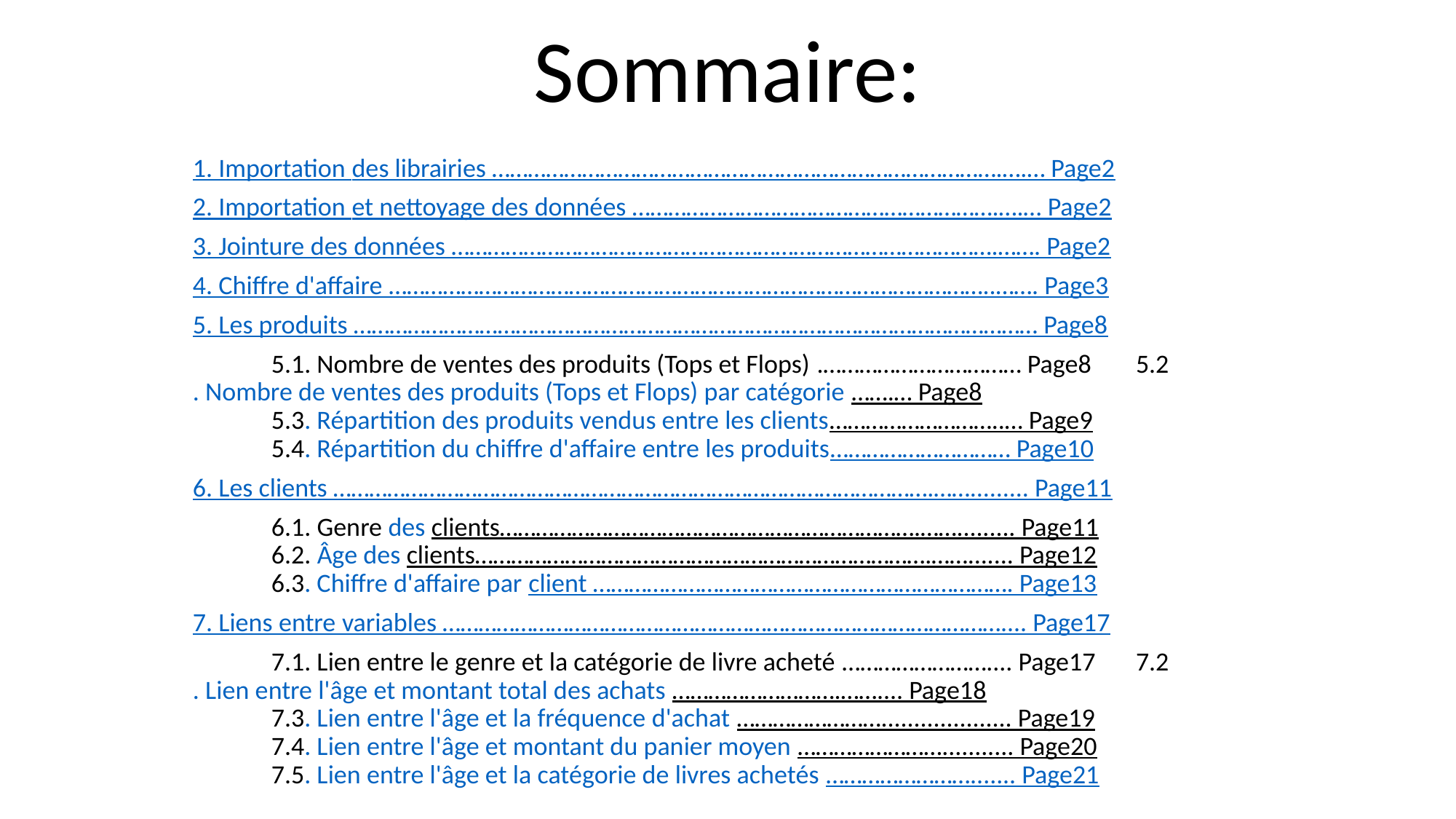

# Sommaire:
1. Importation des librairies ………………………………………………………………………….….… Page2
2. Importation et nettoyage des données …………………………………………………….….… Page2
3. Jointure des données ……………………………………………………………………………….……. Page2
4. Chiffre d'affaire ………………………………………………………………………………………..……. Page3
5. Les produits …………………………………………………………………………………………………… Page8
	5.1. Nombre de ventes des produits (Tops et Flops) .…………………………… Page8
	5.2. Nombre de ventes des produits (Tops et Flops) par catégorie …….… Page8
	5.3. Répartition des produits vendus entre les clients………………………..… Page9
	5.4. Répartition du chiffre d'affaire entre les produits………………………… Page10
6. Les clients ……………………………………………………………………………………….……......... Page11
	6.1. Genre des clients…………………………………………………………….……......... Page11
	6.2. Âge des clients………………………………………………………………….……....... Page12
	6.3. Chiffre d'affaire par client ……………………………………………………………. Page13
7. Liens entre variables ………………………………………………………………………………….... Page17
	7.1. Lien entre le genre et la catégorie de livre acheté …………………….... Page17
	7.2. Lien entre l'âge et montant total des achats ……………………….…….... Page18
	7.3. Lien entre l'âge et la fréquence d'achat …………………….................... Page19
	7.4. Lien entre l'âge et montant du panier moyen ……………………........... Page20
	7.5. Lien entre l'âge et la catégorie de livres achetés ……………………....... Page21